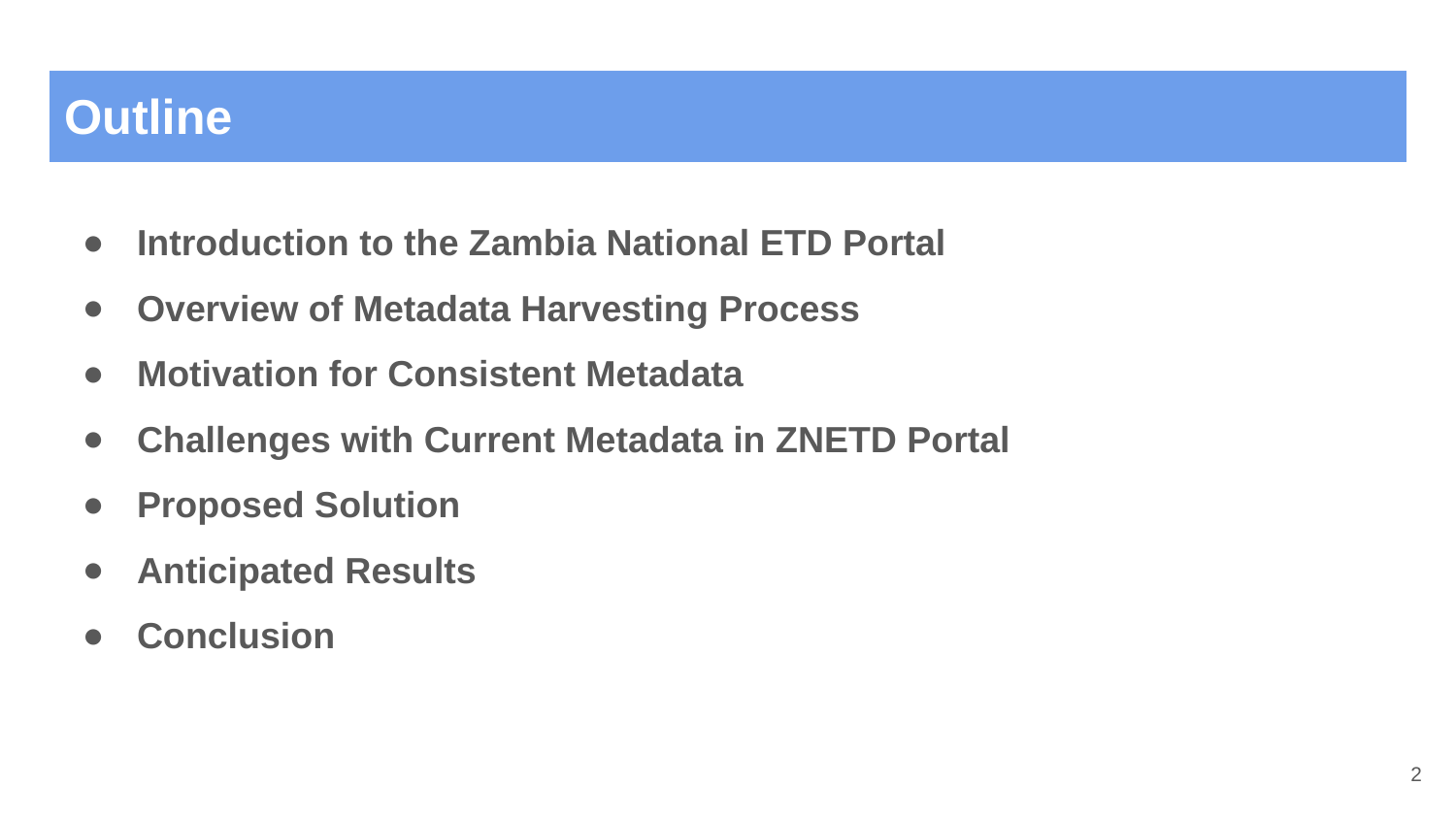

# Outline
Introduction to the Zambia National ETD Portal
Overview of Metadata Harvesting Process
Motivation for Consistent Metadata
Challenges with Current Metadata in ZNETD Portal
Proposed Solution
Anticipated Results
Conclusion
2